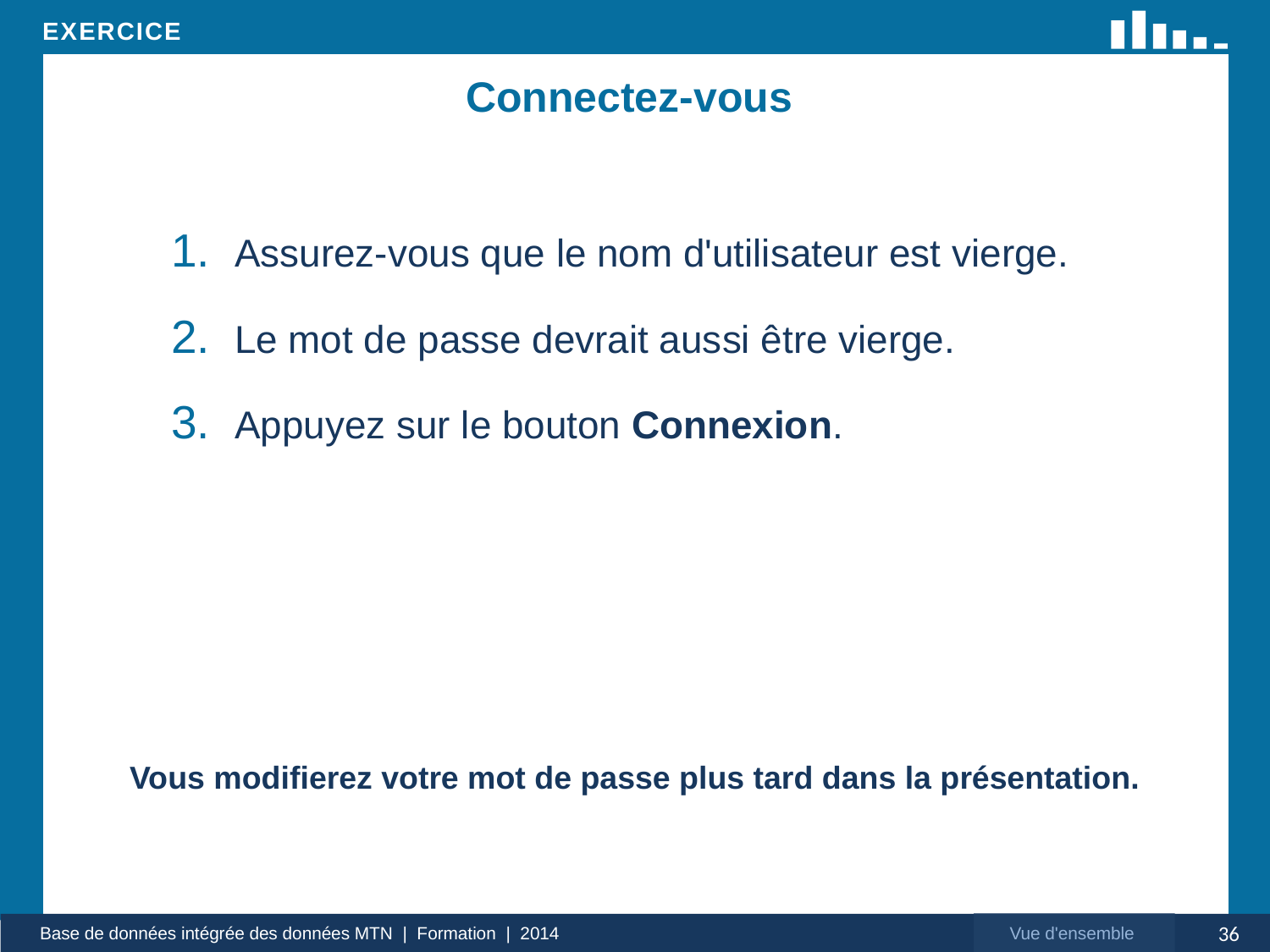

# Connectez-vous
Assurez-vous que le nom d'utilisateur est vierge.
Le mot de passe devrait aussi être vierge.
Appuyez sur le bouton Connexion.
Vous modifierez votre mot de passe plus tard dans la présentation.